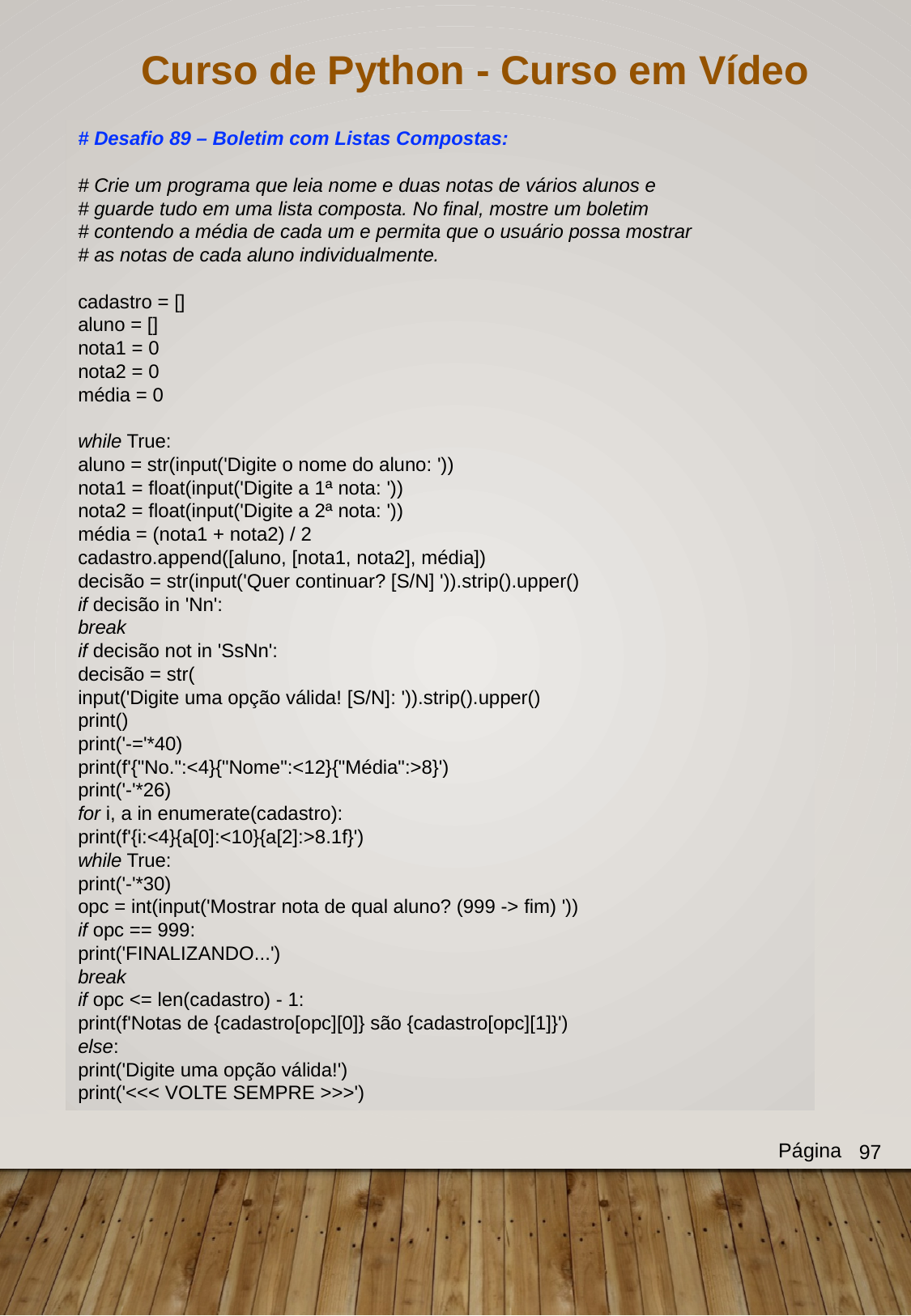

Curso de Python - Curso em Vídeo
# Desafio 89 – Boletim com Listas Compostas:

# Crie um programa que leia nome e duas notas de vários alunos e
# guarde tudo em uma lista composta. No final, mostre um boletim
# contendo a média de cada um e permita que o usuário possa mostrar
# as notas de cada aluno individualmente.
cadastro = []
aluno = []
nota1 = 0
nota2 = 0
média = 0
while True:
aluno = str(input('Digite o nome do aluno: '))
nota1 = float(input('Digite a 1ª nota: '))
nota2 = float(input('Digite a 2ª nota: '))
média = (nota1 + nota2) / 2
cadastro.append([aluno, [nota1, nota2], média])
decisão = str(input('Quer continuar? [S/N] ')).strip().upper()
if decisão in 'Nn':
break
if decisão not in 'SsNn':
decisão = str(
input('Digite uma opção válida! [S/N]: ')).strip().upper()
print()
print('-='*40)
print(f'{"No.":<4}{"Nome":<12}{"Média":>8}')
print('-'*26)
for i, a in enumerate(cadastro):
print(f'{i:<4}{a[0]:<10}{a[2]:>8.1f}')
while True:
print('-'*30)
opc = int(input('Mostrar nota de qual aluno? (999 -> fim) '))
if opc == 999:
print('FINALIZANDO...')
break
if opc <= len(cadastro) - 1:
print(f'Notas de {cadastro[opc][0]} são {cadastro[opc][1]}')
else:
print('Digite uma opção válida!')
print('<<< VOLTE SEMPRE >>>')
Página
97